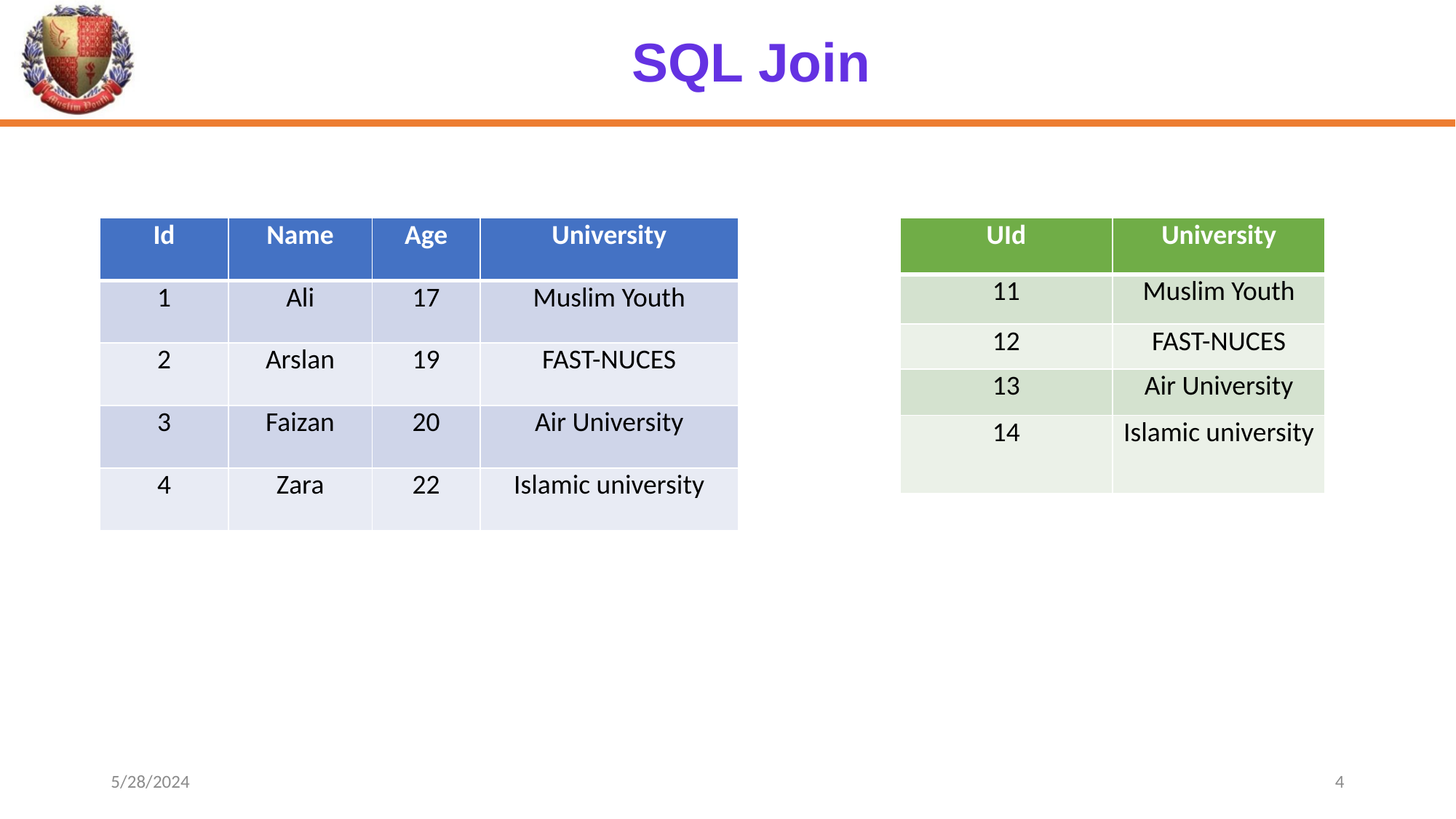

# SQL Join
| UId | University |
| --- | --- |
| 11 | Muslim Youth |
| 12 | FAST-NUCES |
| 13 | Air University |
| 14 | Islamic university |
| Id | Name | Age | University |
| --- | --- | --- | --- |
| 1 | Ali | 17 | Muslim Youth |
| 2 | Arslan | 19 | FAST-NUCES |
| 3 | Faizan | 20 | Air University |
| 4 | Zara | 22 | Islamic university |
5/28/2024
4